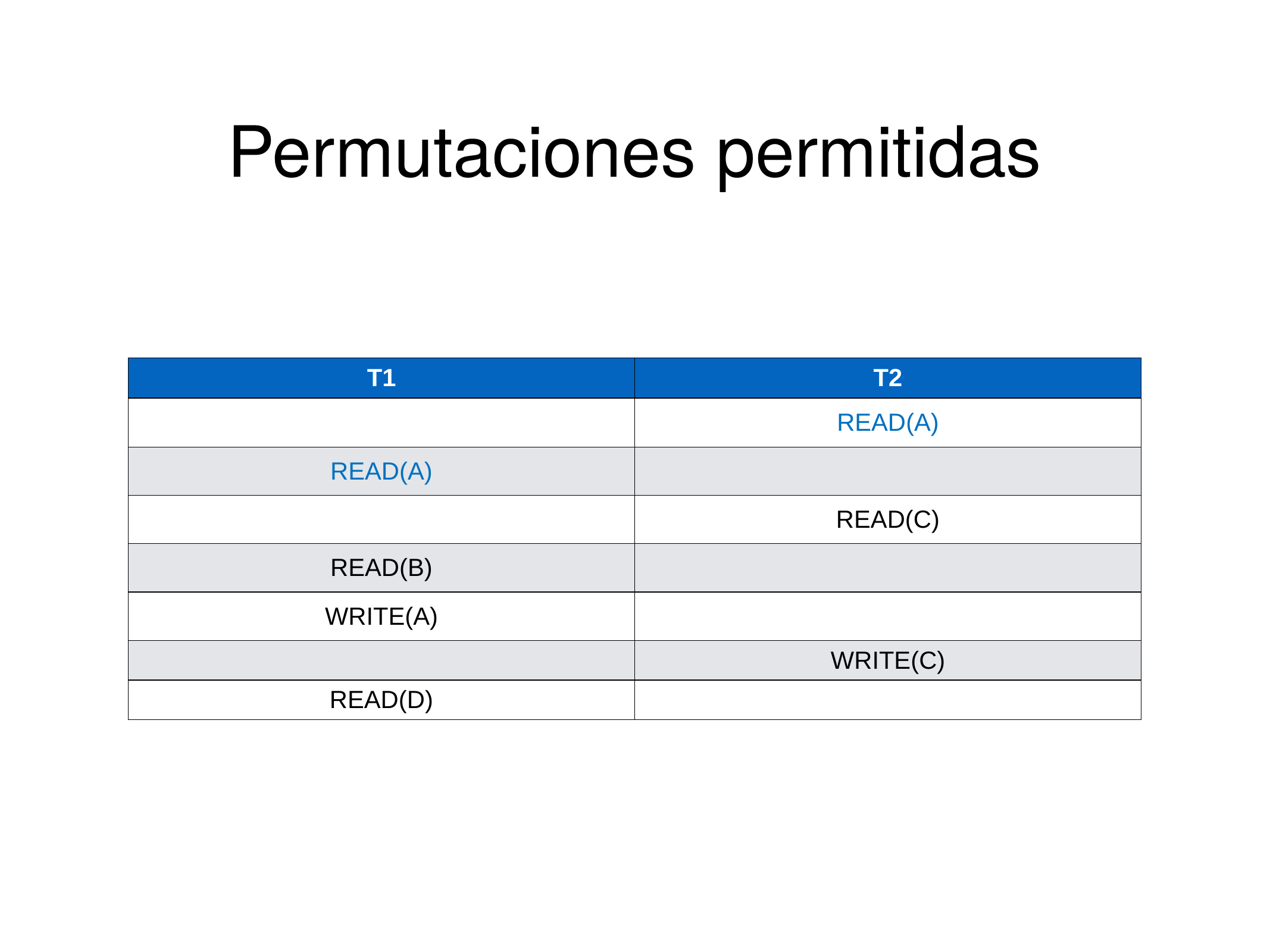

Permutaciones permitidas
| T1 | T2 |
| --- | --- |
|  | READ(A) |
| READ(A) |  |
|  | READ(C) |
| READ(B) |  |
| WRITE(A) |  |
|  | WRITE(C) |
| READ(D) |  |